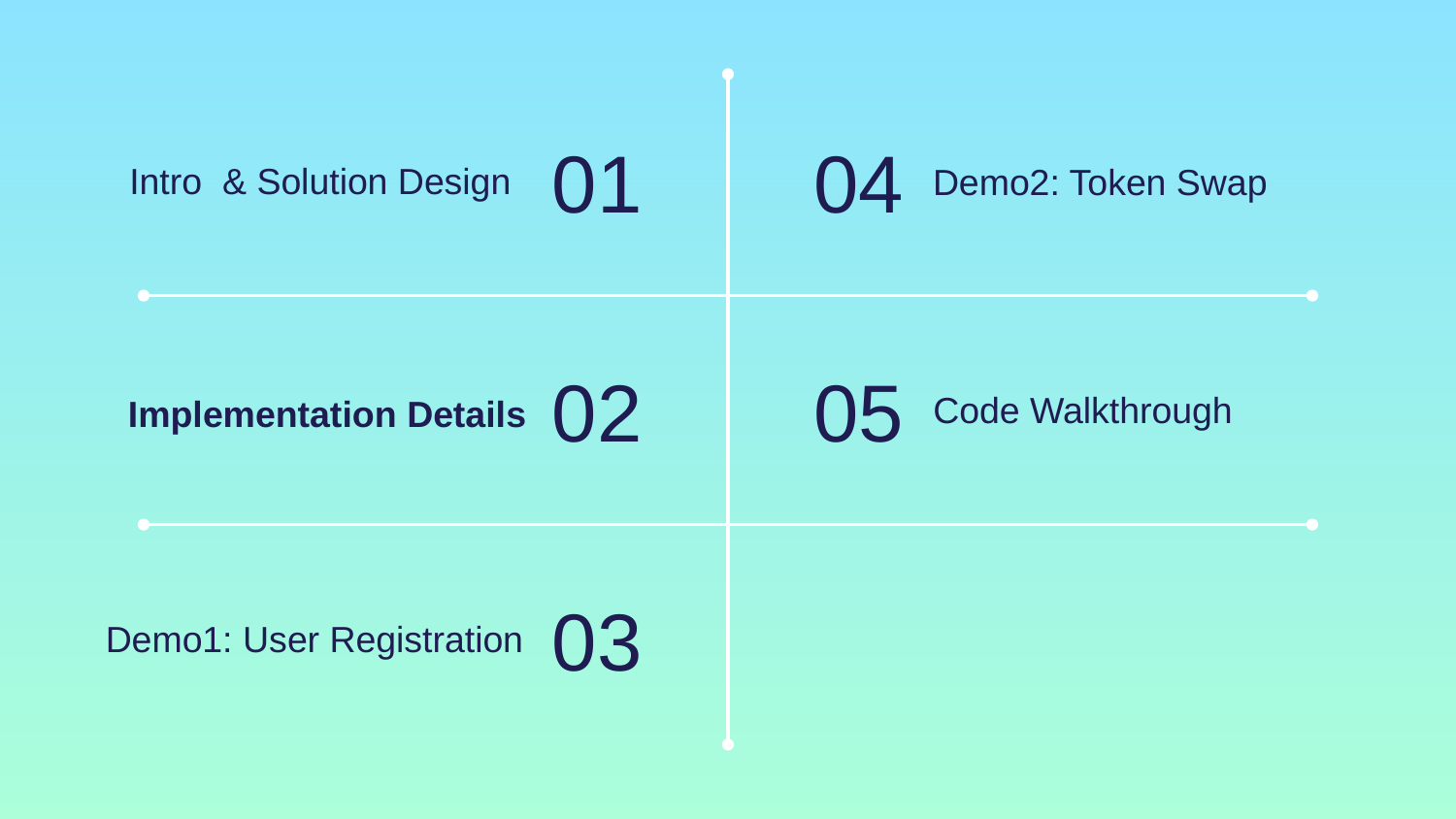

Demo2: Token Swap
# Intro  & Solution Design
01
04
Implementation Details
02
05
Code Walkthrough

03

Demo1: User Registration